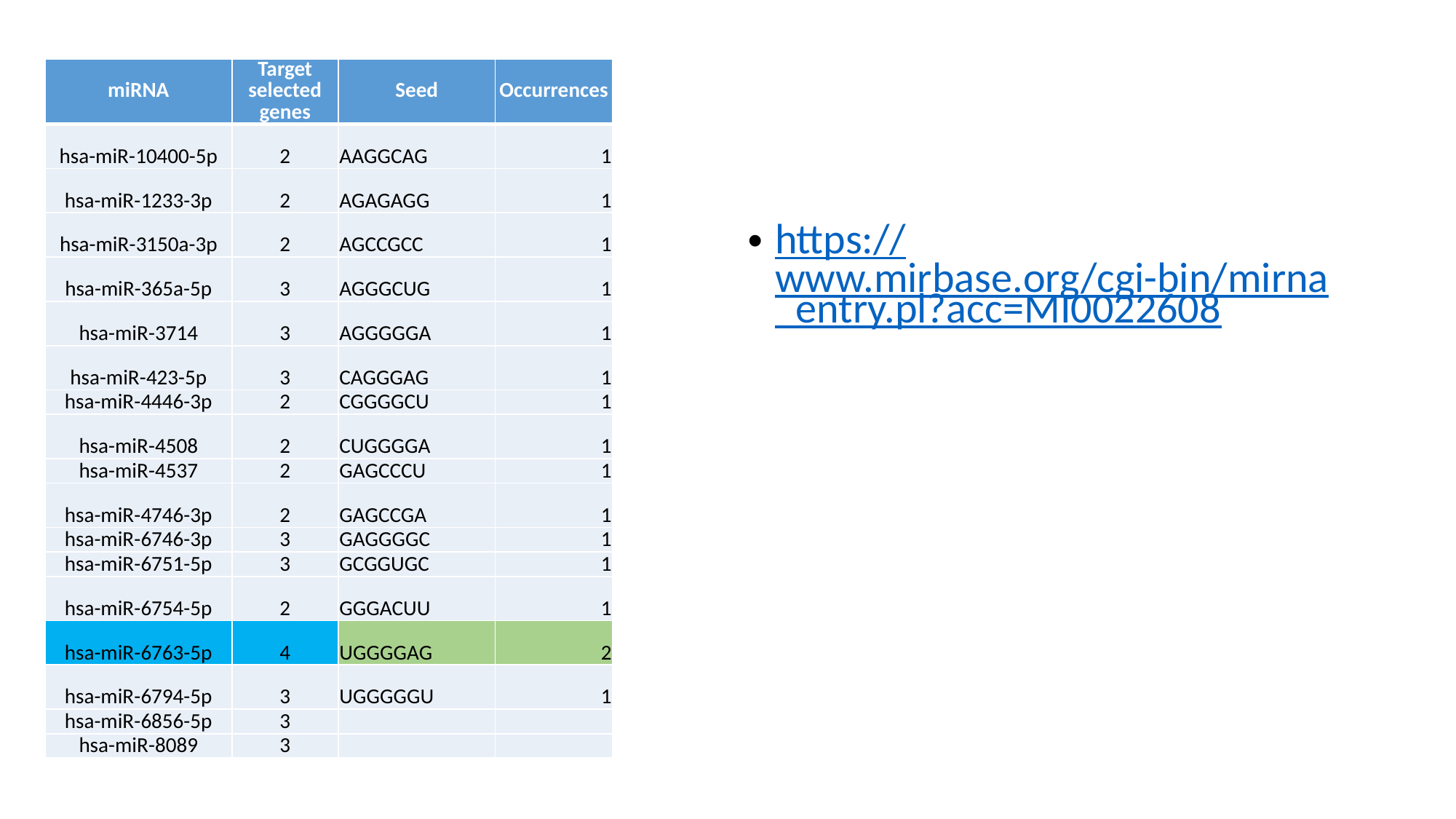

| miRNA | Target selected genes | Seed | Occurrences |
| --- | --- | --- | --- |
| hsa-miR-10400-5p | 2 | AAGGCAG | 1 |
| hsa-miR-1233-3p | 2 | AGAGAGG | 1 |
| hsa-miR-3150a-3p | 2 | AGCCGCC | 1 |
| hsa-miR-365a-5p | 3 | AGGGCUG | 1 |
| hsa-miR-3714 | 3 | AGGGGGA | 1 |
| hsa-miR-423-5p | 3 | CAGGGAG | 1 |
| hsa-miR-4446-3p | 2 | CGGGGCU | 1 |
| hsa-miR-4508 | 2 | CUGGGGA | 1 |
| hsa-miR-4537 | 2 | GAGCCCU | 1 |
| hsa-miR-4746-3p | 2 | GAGCCGA | 1 |
| hsa-miR-6746-3p | 3 | GAGGGGC | 1 |
| hsa-miR-6751-5p | 3 | GCGGUGC | 1 |
| hsa-miR-6754-5p | 2 | GGGACUU | 1 |
| hsa-miR-6763-5p | 4 | UGGGGAG | 2 |
| hsa-miR-6794-5p | 3 | UGGGGGU | 1 |
| hsa-miR-6856-5p | 3 |  |  |
| hsa-miR-8089 | 3 |  |  |
https://www.mirbase.org/cgi-bin/mirna_entry.pl?acc=MI0022608